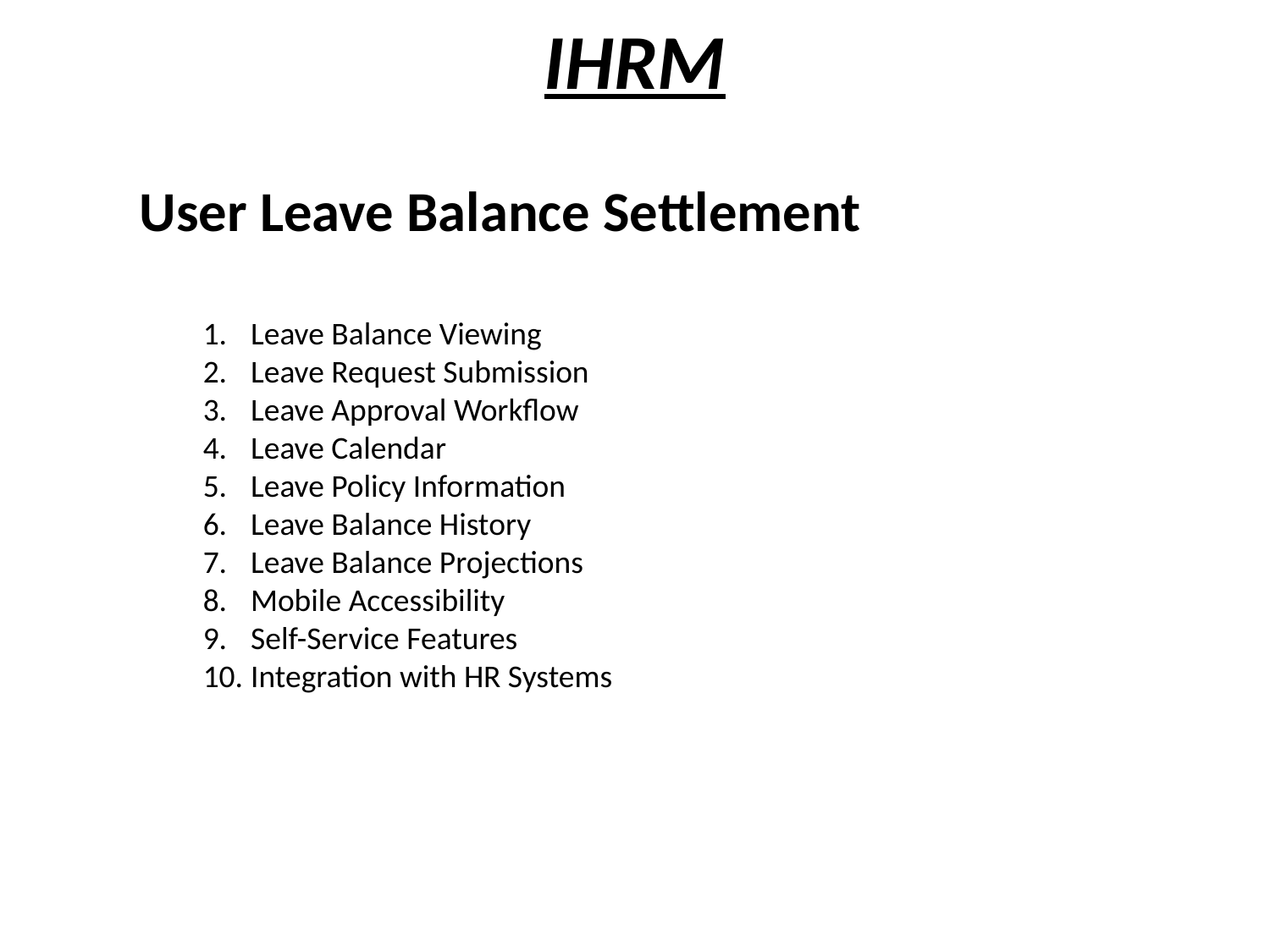

# IHRM
User Leave Balance Settlement
Leave Balance Viewing
Leave Request Submission
Leave Approval Workflow
Leave Calendar
Leave Policy Information
Leave Balance History
Leave Balance Projections
Mobile Accessibility
Self-Service Features
Integration with HR Systems